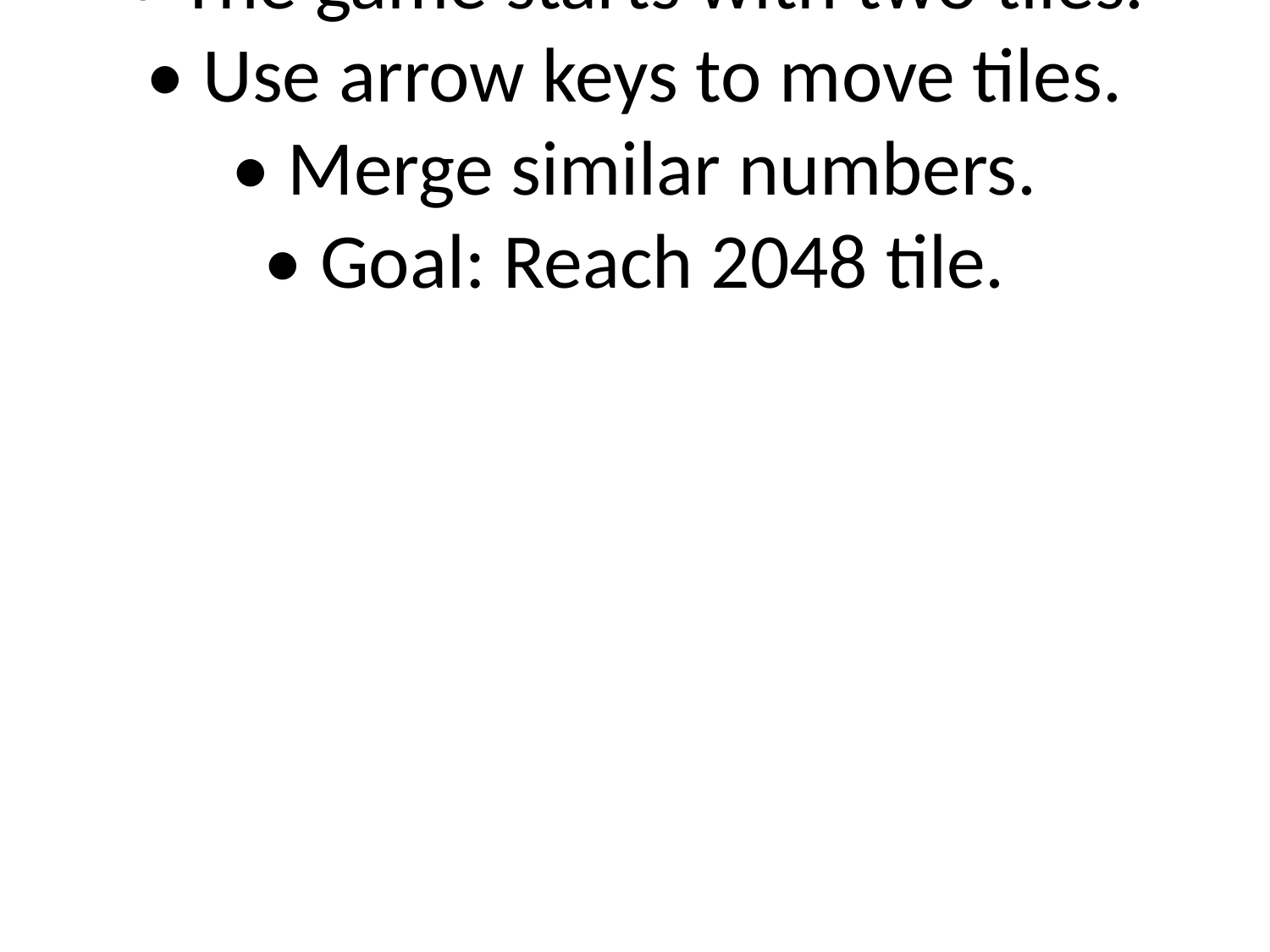

# • The game starts with two tiles.
• Use arrow keys to move tiles.
• Merge similar numbers.
• Goal: Reach 2048 tile.